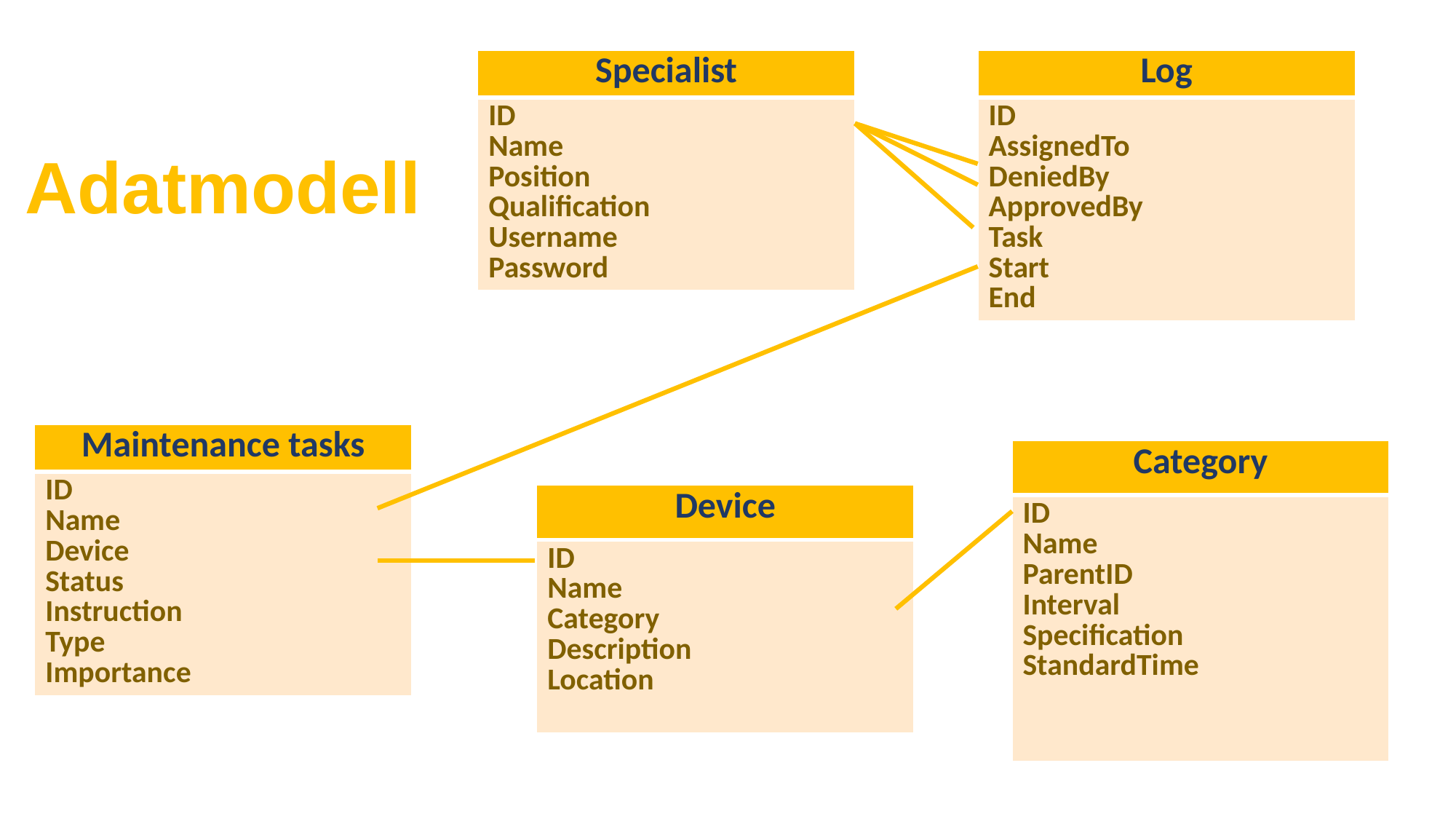

| Specialist |
| --- |
| ID Name Position Qualification Username Password |
| Log |
| --- |
| ID AssignedTo DeniedBy ApprovedBy Task Start End |
Adatmodell
| Maintenance tasks |
| --- |
| ID Name Device Status Instruction Type Importance |
| Category |
| --- |
| ID Name ParentID Interval Specification StandardTime |
| Device |
| --- |
| ID Name Category Description Location |